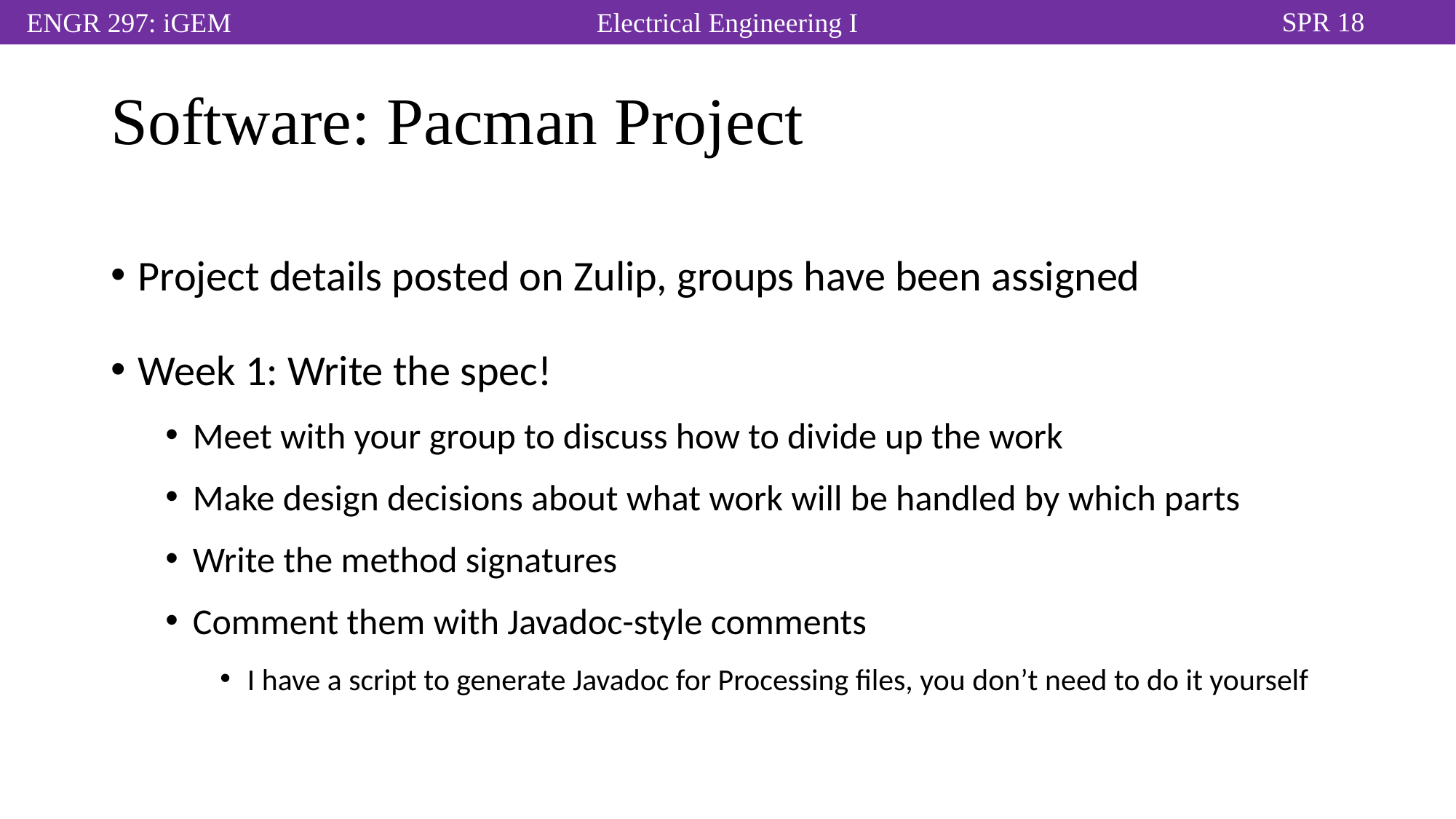

# Software: Pacman Project
Project details posted on Zulip, groups have been assigned
Week 1: Write the spec!
Meet with your group to discuss how to divide up the work
Make design decisions about what work will be handled by which parts
Write the method signatures
Comment them with Javadoc-style comments
I have a script to generate Javadoc for Processing files, you don’t need to do it yourself